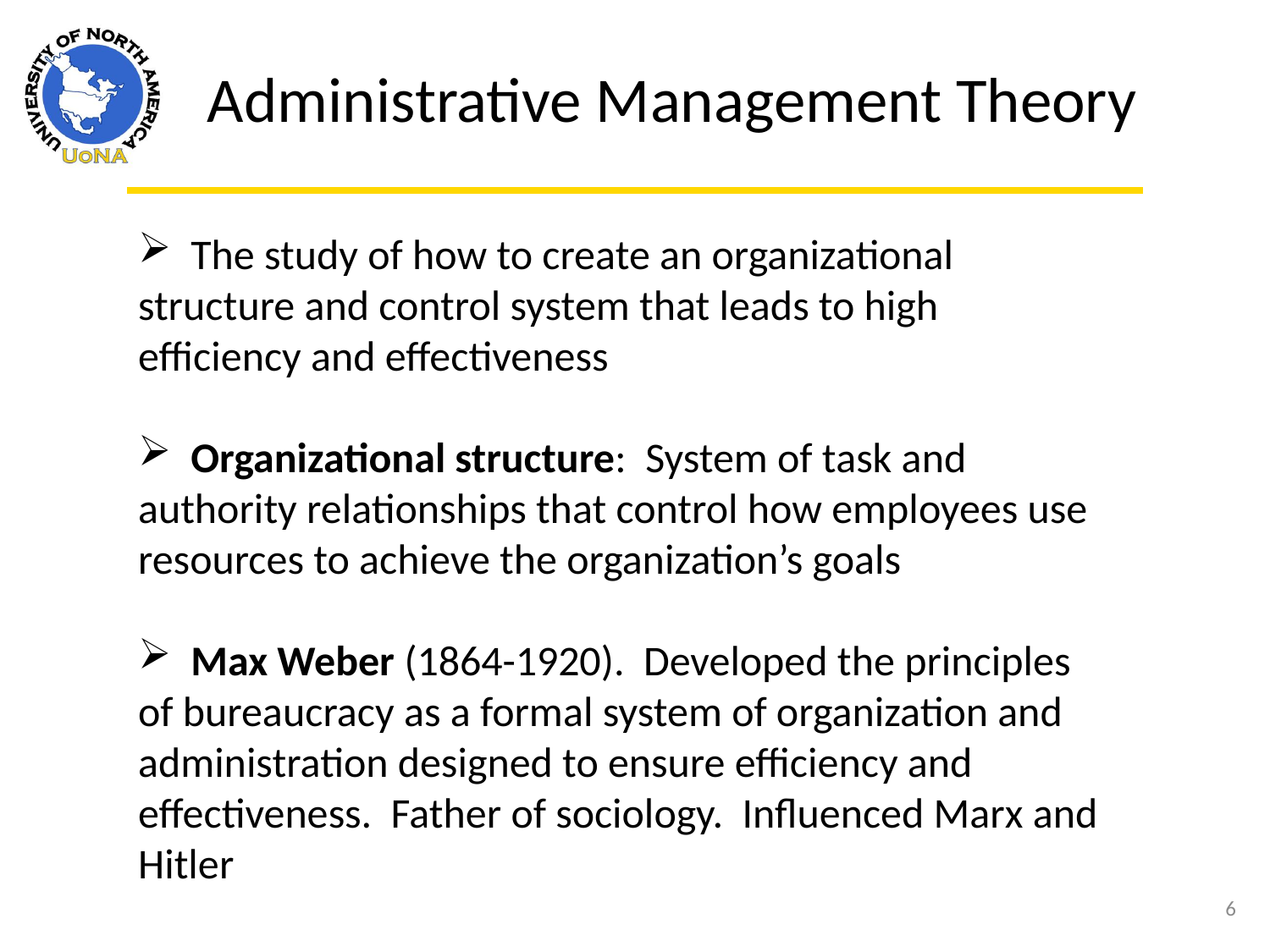

Administrative Management Theory
  The study of how to create an organizational structure and control system that leads to high efficiency and effectiveness

  Organizational structure:  System of task and authority relationships that control how employees use resources to achieve the organization’s goals

  Max Weber (1864-1920).  Developed the principles of bureaucracy as a formal system of organization and administration designed to ensure efficiency and effectiveness.  Father of sociology.  Influenced Marx and Hitler
6